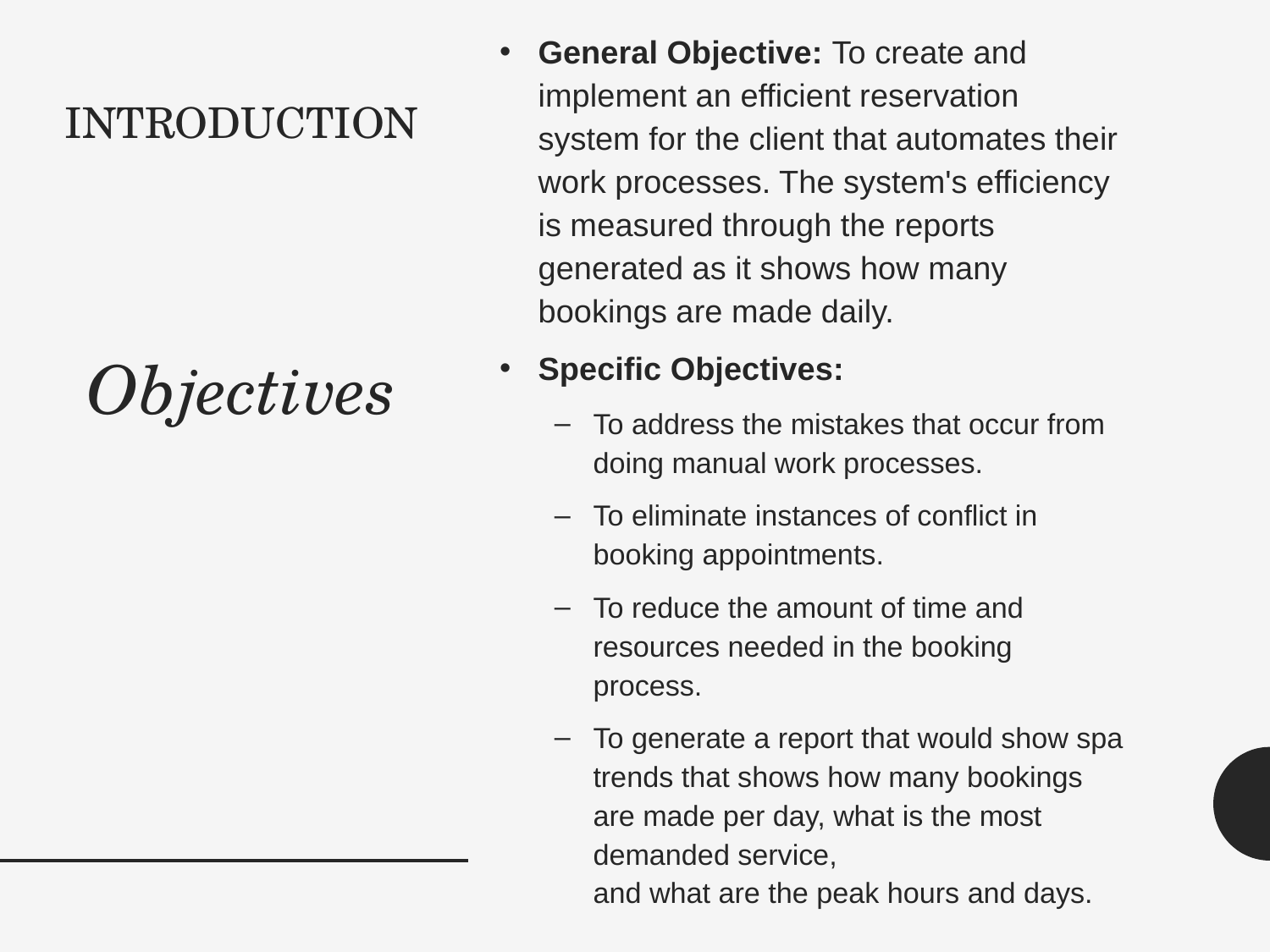

General Objective: To create and implement an efficient reservation system for the client that automates their work processes. The system's efficiency is measured through the reports generated as it shows how many bookings are made daily.
Specific Objectives:
To address the mistakes that occur from doing manual work processes.
To eliminate instances of conflict in booking appointments.
To reduce the amount of time and resources needed in the booking process.
To generate a report that would show spa trends that shows how many bookings are made per day, what is the most demanded service, 
and what are the peak hours and days.

# INTRODUCTION Objectives